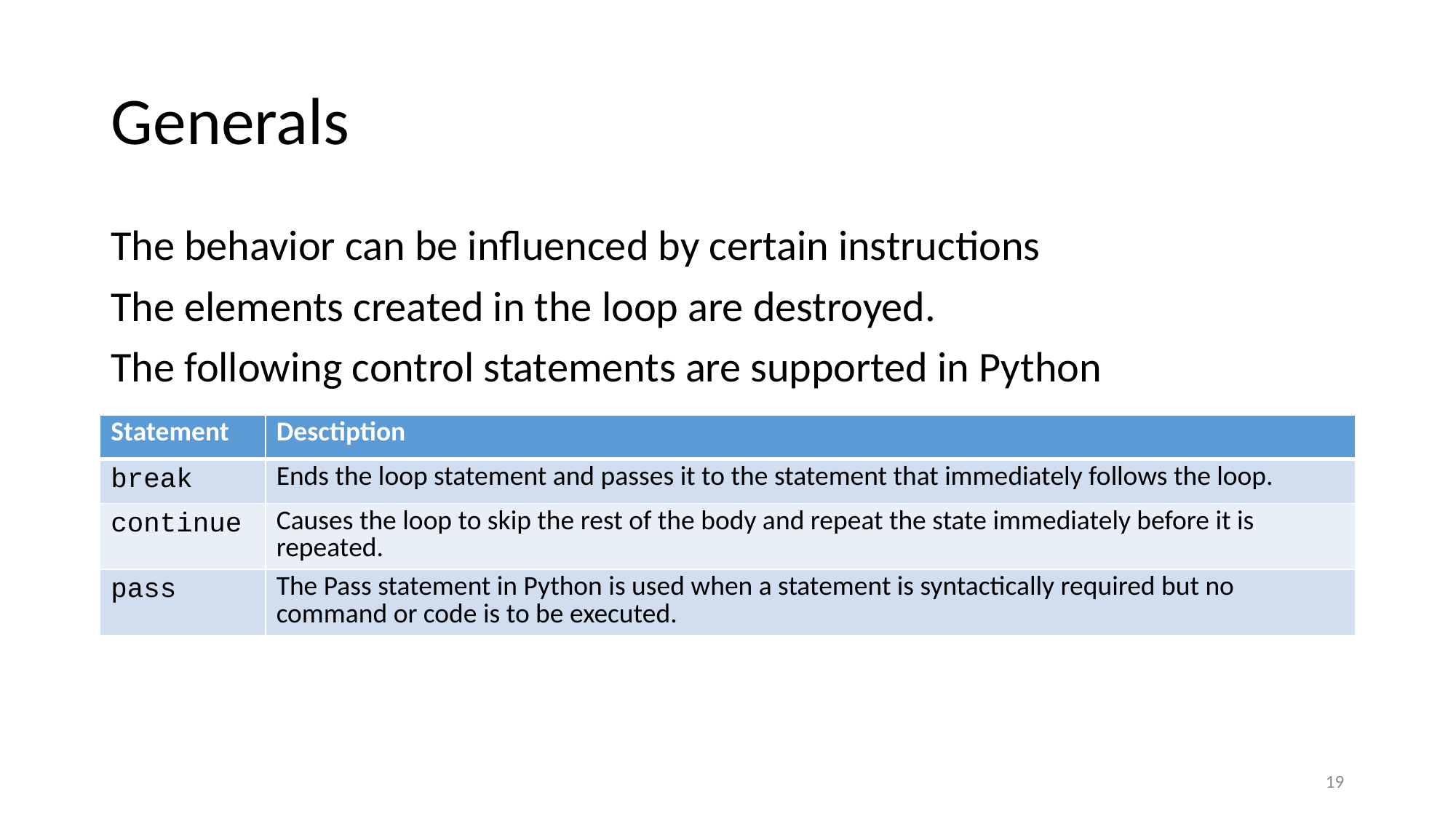

# Generals
The behavior can be influenced by certain instructions
The elements created in the loop are destroyed.
The following control statements are supported in Python
| Statement | Desctiption |
| --- | --- |
| break | Ends the loop statement and passes it to the statement that immediately follows the loop. |
| continue | Causes the loop to skip the rest of the body and repeat the state immediately before it is repeated. |
| pass | The Pass statement in Python is used when a statement is syntactically required but no command or code is to be executed. |
19